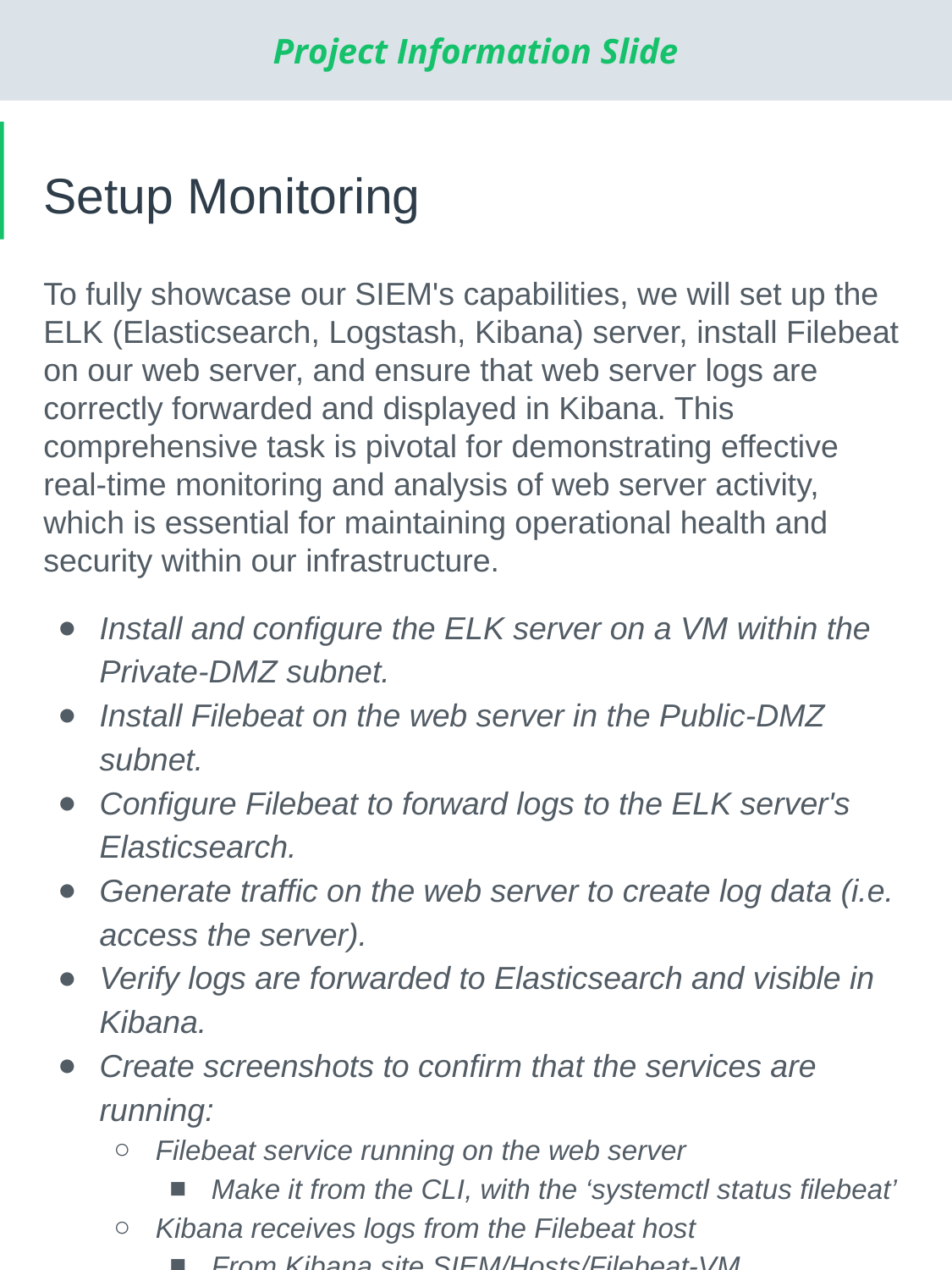

# Setup Monitoring
To fully showcase our SIEM's capabilities, we will set up the ELK (Elasticsearch, Logstash, Kibana) server, install Filebeat on our web server, and ensure that web server logs are correctly forwarded and displayed in Kibana. This comprehensive task is pivotal for demonstrating effective real-time monitoring and analysis of web server activity, which is essential for maintaining operational health and security within our infrastructure.
Install and configure the ELK server on a VM within the Private-DMZ subnet.
Install Filebeat on the web server in the Public-DMZ subnet.
Configure Filebeat to forward logs to the ELK server's Elasticsearch.
Generate traffic on the web server to create log data (i.e. access the server).
Verify logs are forwarded to Elasticsearch and visible in Kibana.
Create screenshots to confirm that the services are running:
Filebeat service running on the web server
Make it from the CLI, with the ‘systemctl status filebeat’
Kibana receives logs from the Filebeat host
From Kibana site SIEM/Hosts/Filebeat-VM